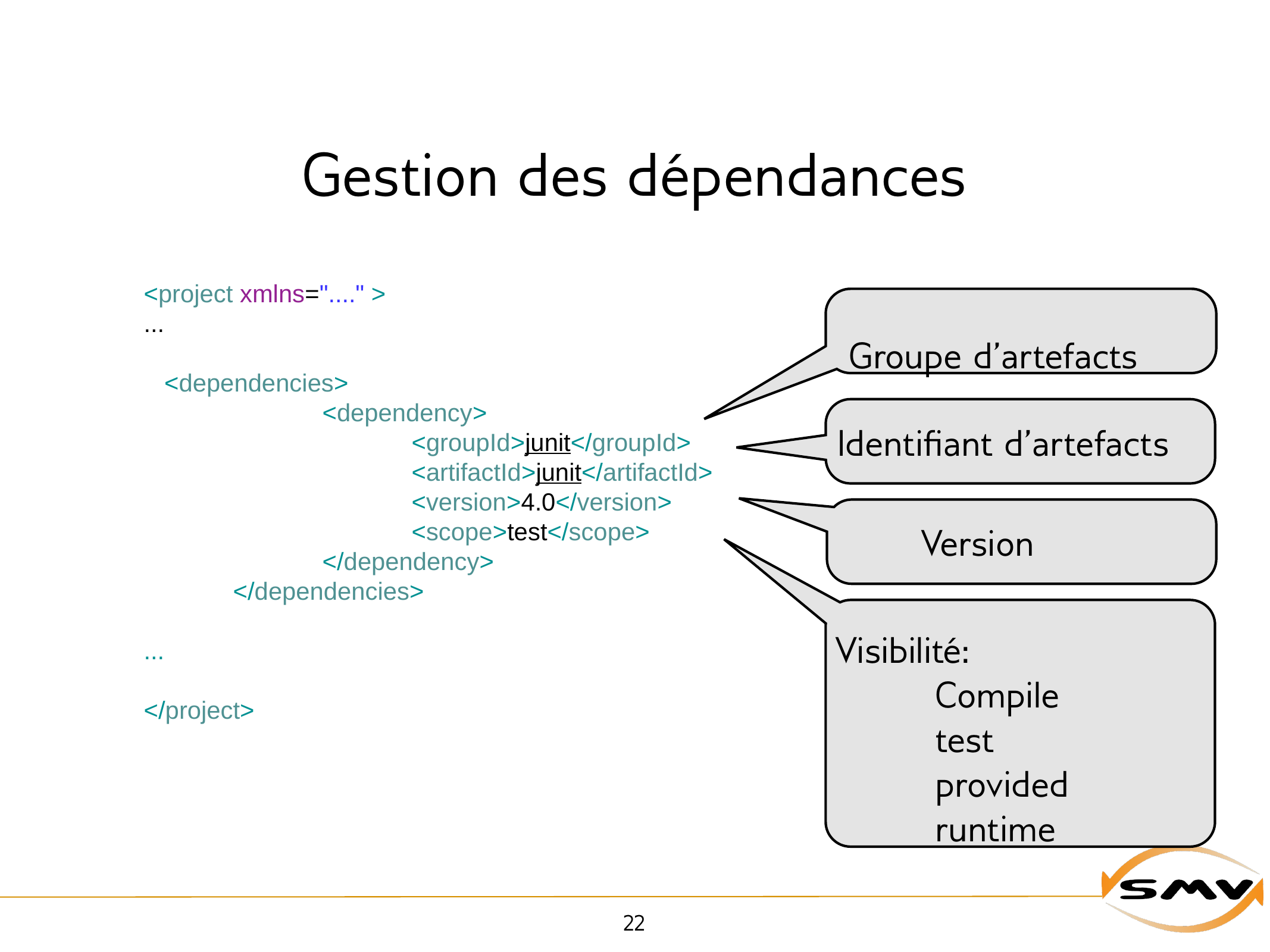

# Gestion des dépendances
<project xmlns="...." >
...

   <dependencies>
		<dependency>
			<groupId>junit</groupId>
			<artifactId>junit</artifactId>
			<version>4.0</version>
			<scope>test</scope>
		</dependency>
	</dependencies>

...

</project>
      Groupe d’artefacts
      Identifiant d’artefacts
Version

Visibilité:
Compile
test
provided
runtime
22